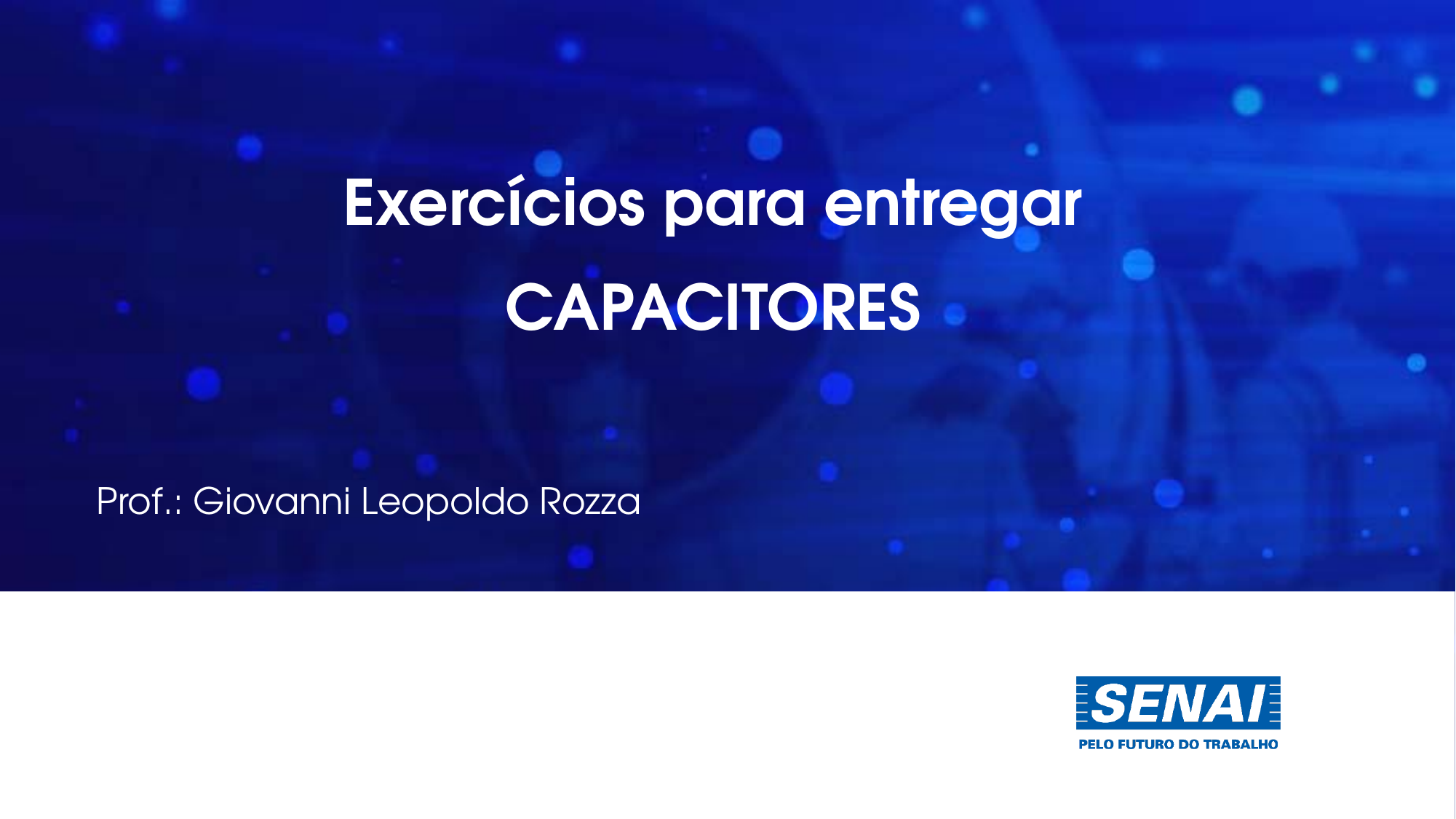

# Exercícios para entregar CAPACITORES
Prof.: Giovanni Leopoldo Rozza